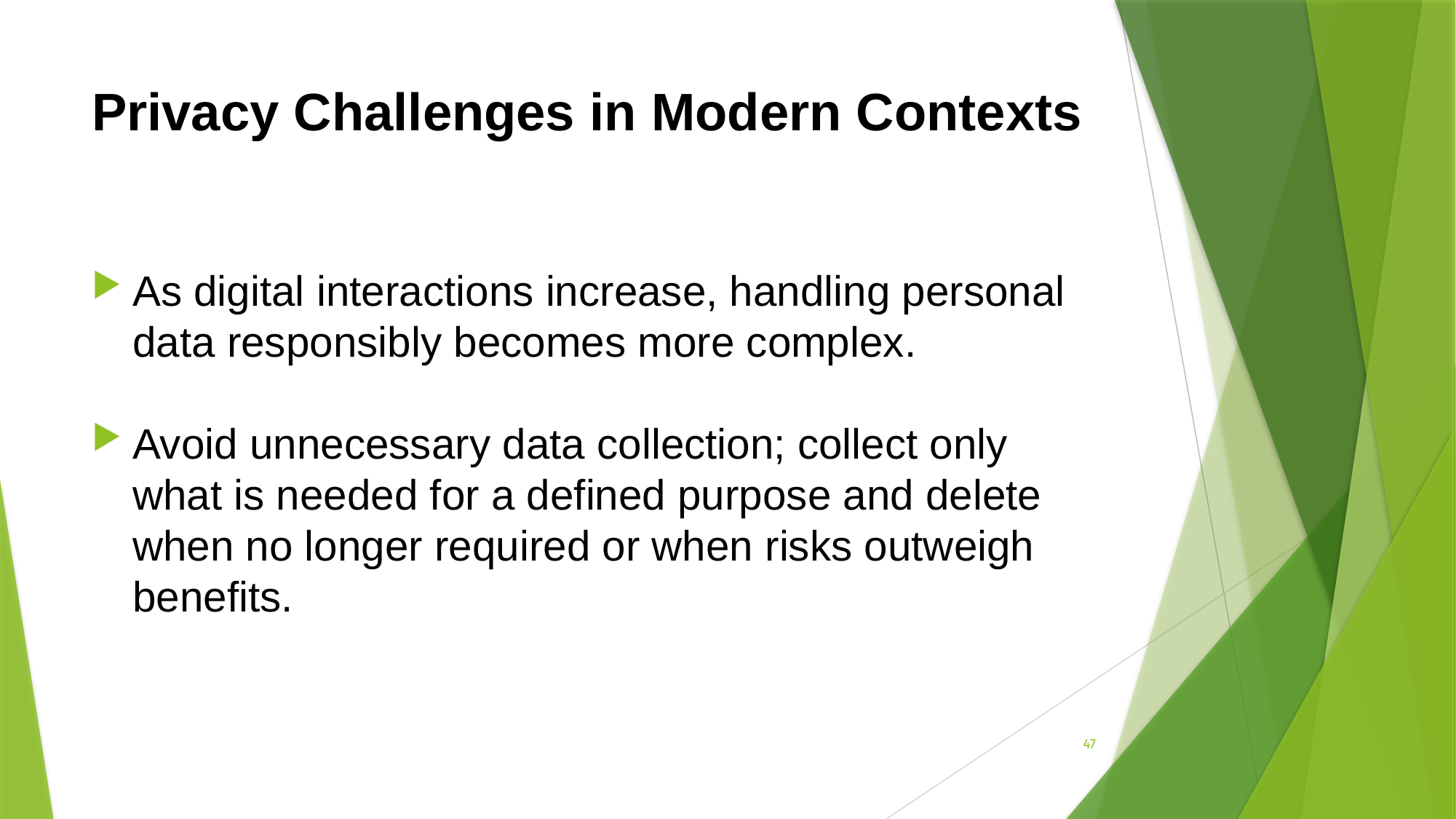

# Privacy Challenges in Modern Contexts
As digital interactions increase, handling personal data responsibly becomes more complex.

Avoid unnecessary data collection; collect only what is needed for a defined purpose and delete when no longer required or when risks outweigh benefits.

47